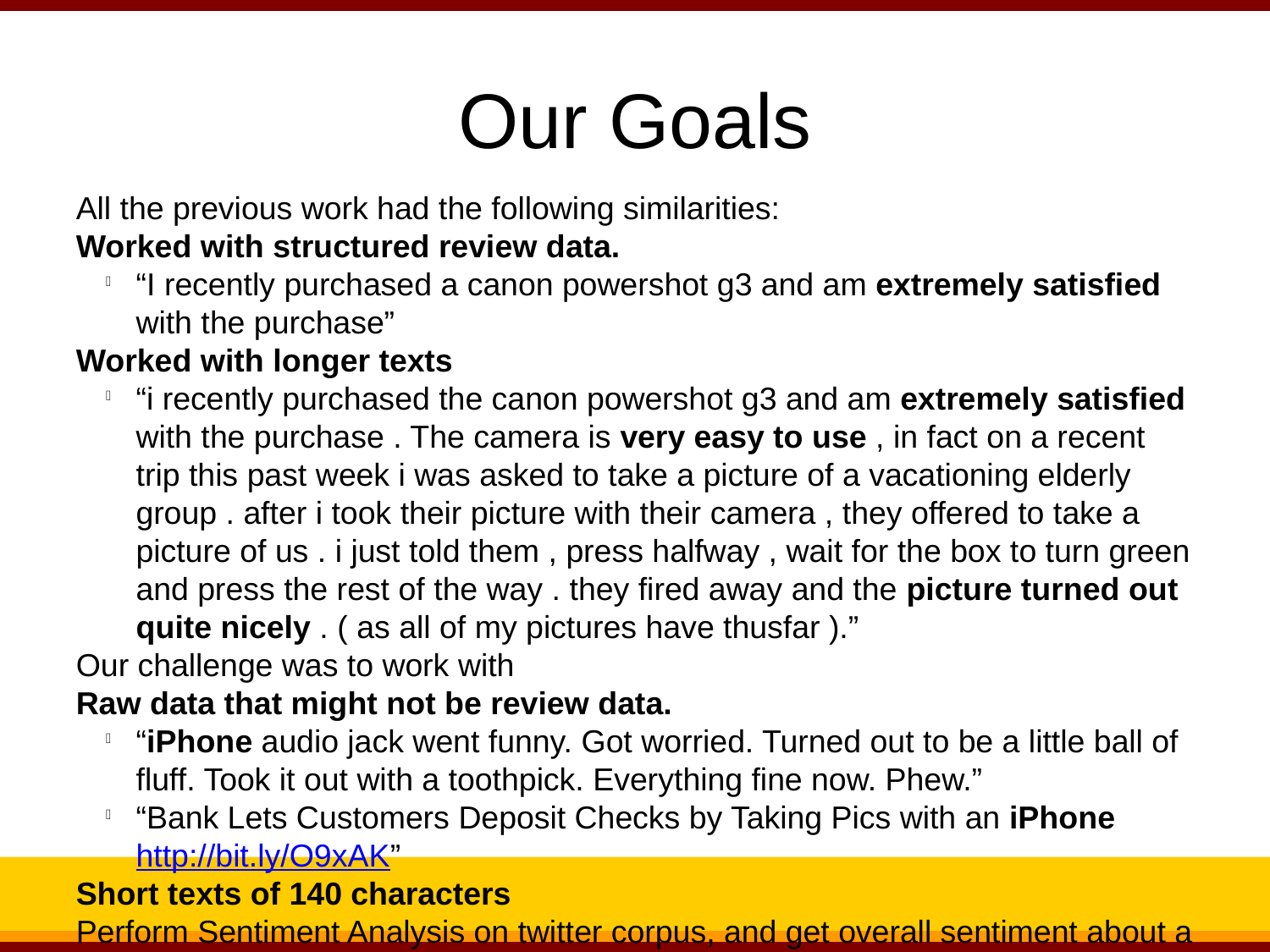

Our Goals
All the previous work had the following similarities:
Worked with structured review data.
“I recently purchased a canon powershot g3 and am extremely satisfied with the purchase”
Worked with longer texts
“i recently purchased the canon powershot g3 and am extremely satisfied with the purchase . The camera is very easy to use , in fact on a recent trip this past week i was asked to take a picture of a vacationing elderly group . after i took their picture with their camera , they offered to take a picture of us . i just told them , press halfway , wait for the box to turn green and press the rest of the way . they fired away and the picture turned out quite nicely . ( as all of my pictures have thusfar ).”
Our challenge was to work with
Raw data that might not be review data.
“iPhone audio jack went funny. Got worried. Turned out to be a little ball of fluff. Took it out with a toothpick. Everything fine now. Phew.”
“Bank Lets Customers Deposit Checks by Taking Pics with an iPhone http://bit.ly/O9xAK”
Short texts of 140 characters
Perform Sentiment Analysis on twitter corpus, and get overall sentiment about a specific product.
Business motivation: This could be sold as a service to our clients to know the brand impact of their product within the first few hours of the release.